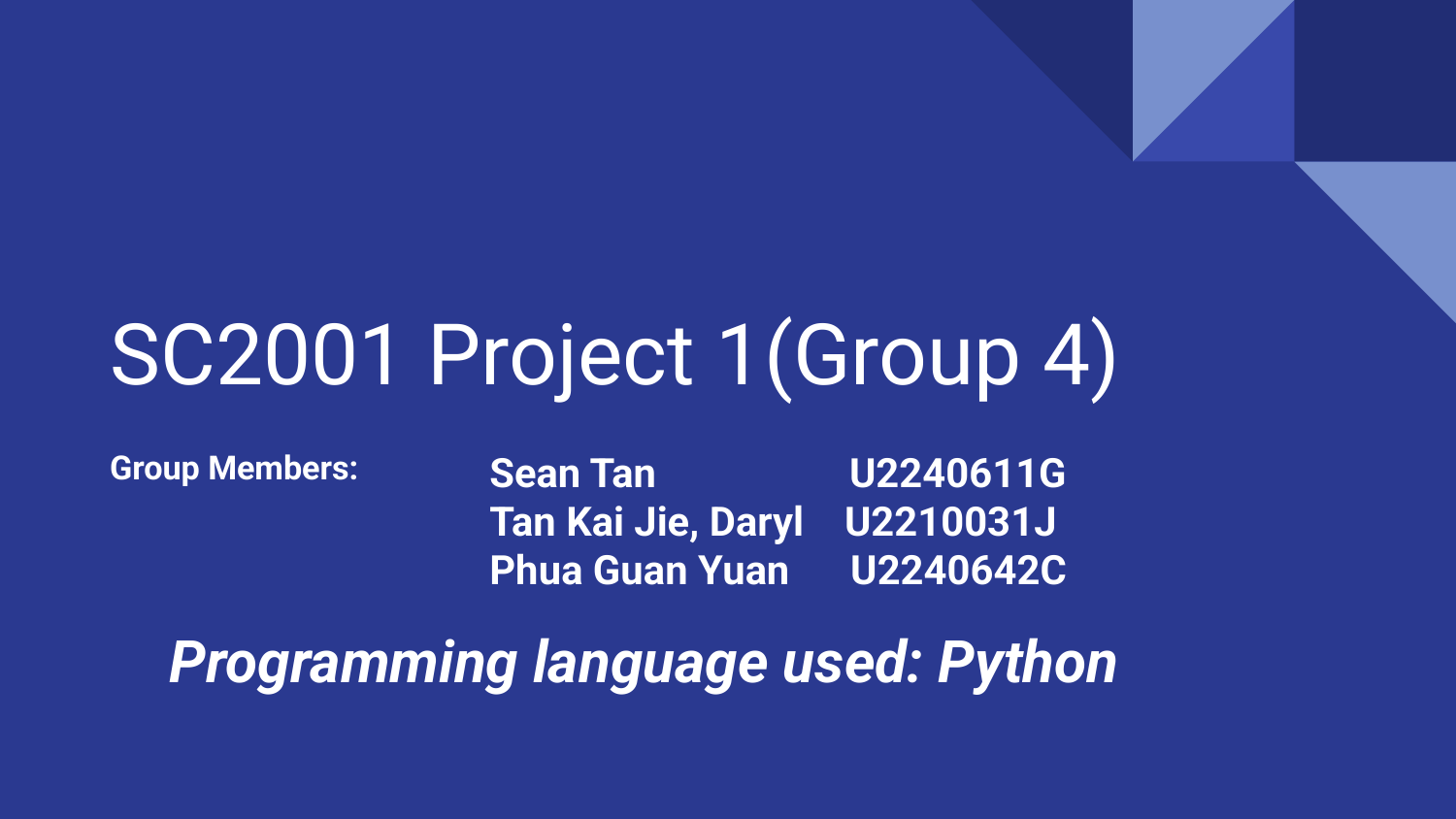

# SC2001 Project 1(Group 4)
Group Members:
Sean Tan                   U2240611G
Tan Kai Jie, Daryl    U2210031J
Phua Guan Yuan      U2240642C
Programming language used: Python